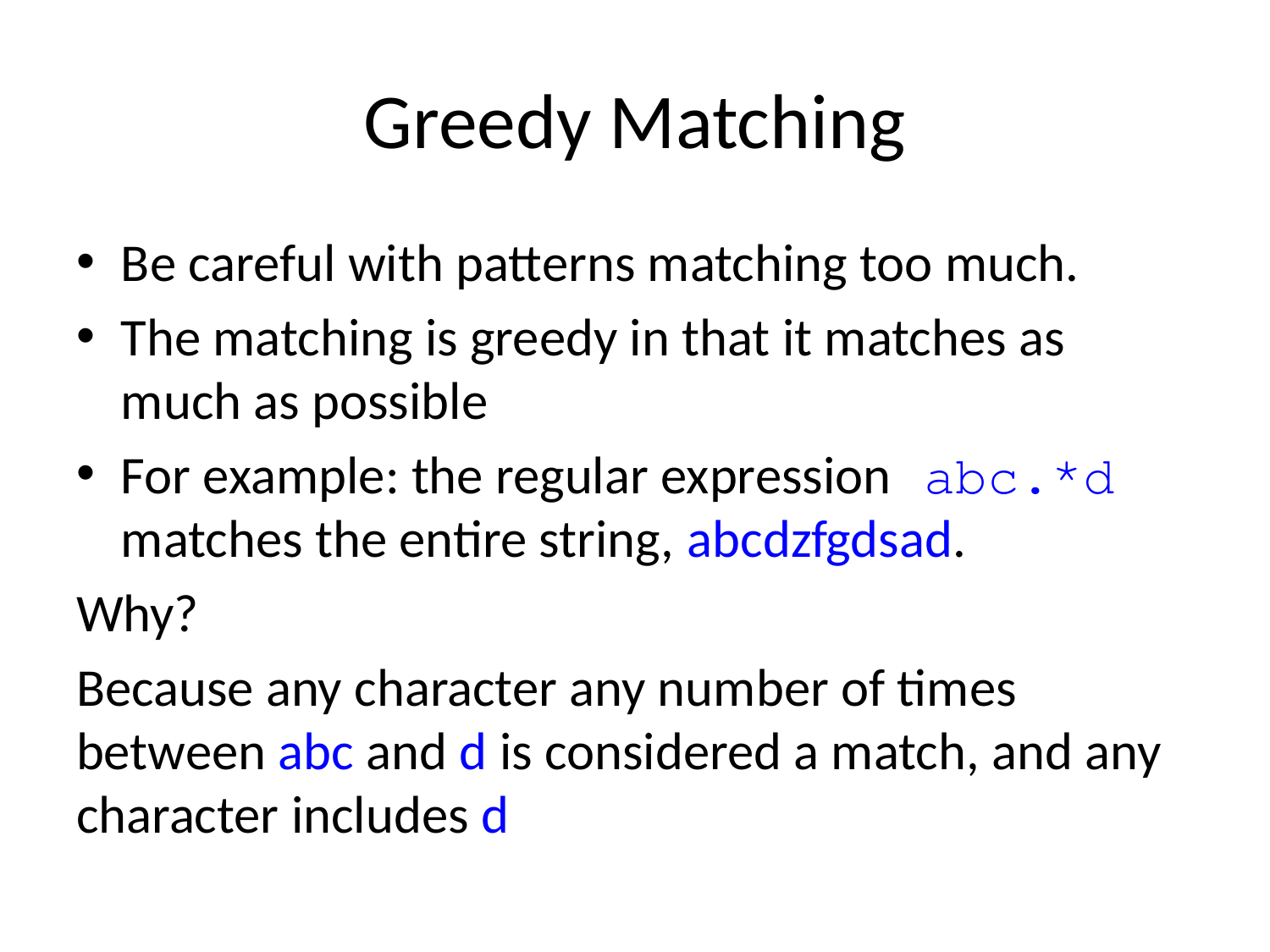

# Greedy Matching
Be careful with patterns matching too much.
The matching is greedy in that it matches as much as possible
For example: the regular expression abc.*d matches the entire string, abcdzfgdsad.
Why?
Because any character any number of times between abc and d is considered a match, and any character includes d